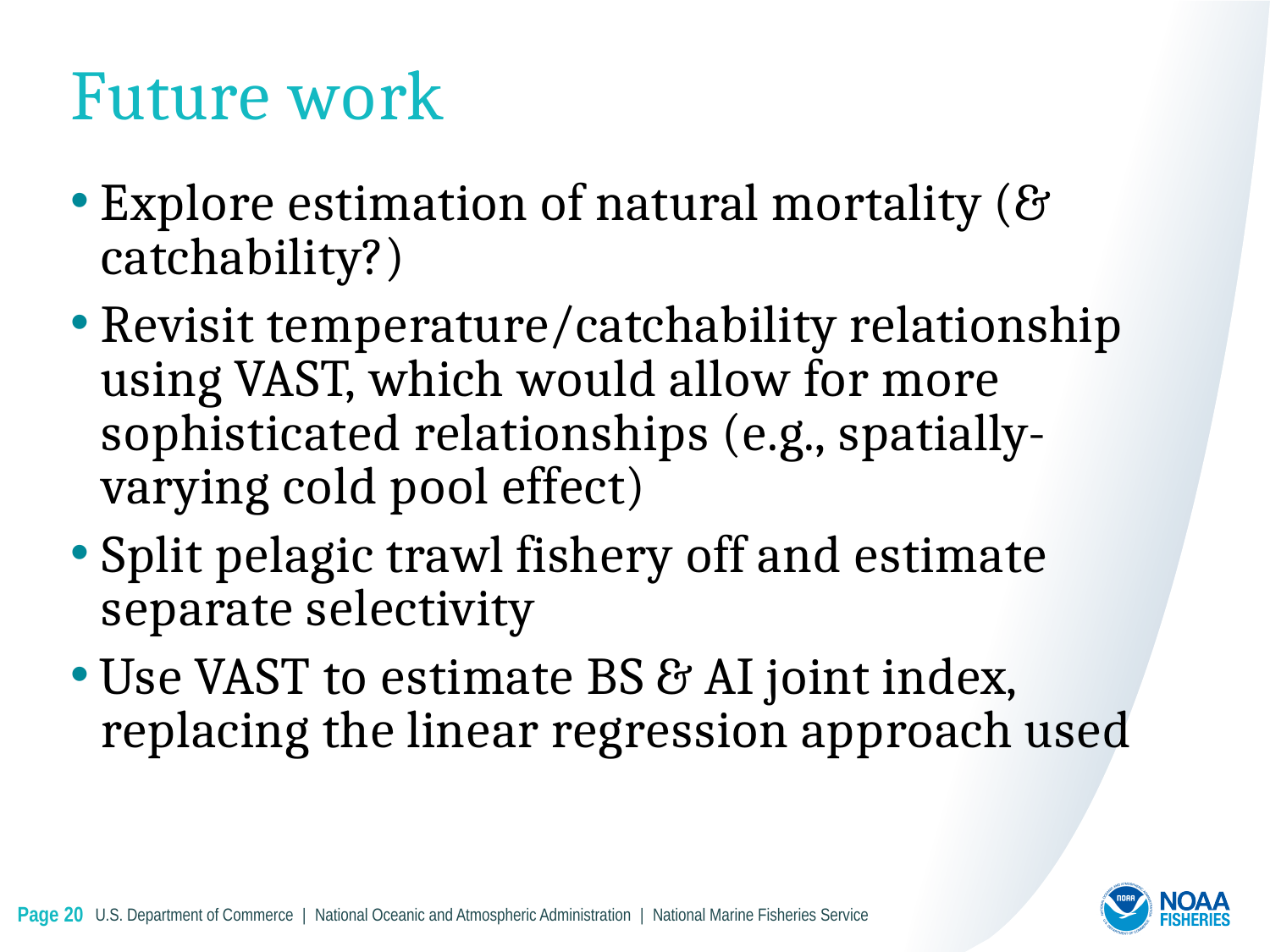

# Future work
Explore estimation of natural mortality (& catchability?)
Revisit temperature/catchability relationship using VAST, which would allow for more sophisticated relationships (e.g., spatially-varying cold pool effect)
Split pelagic trawl fishery off and estimate separate selectivity
Use VAST to estimate BS & AI joint index, replacing the linear regression approach used